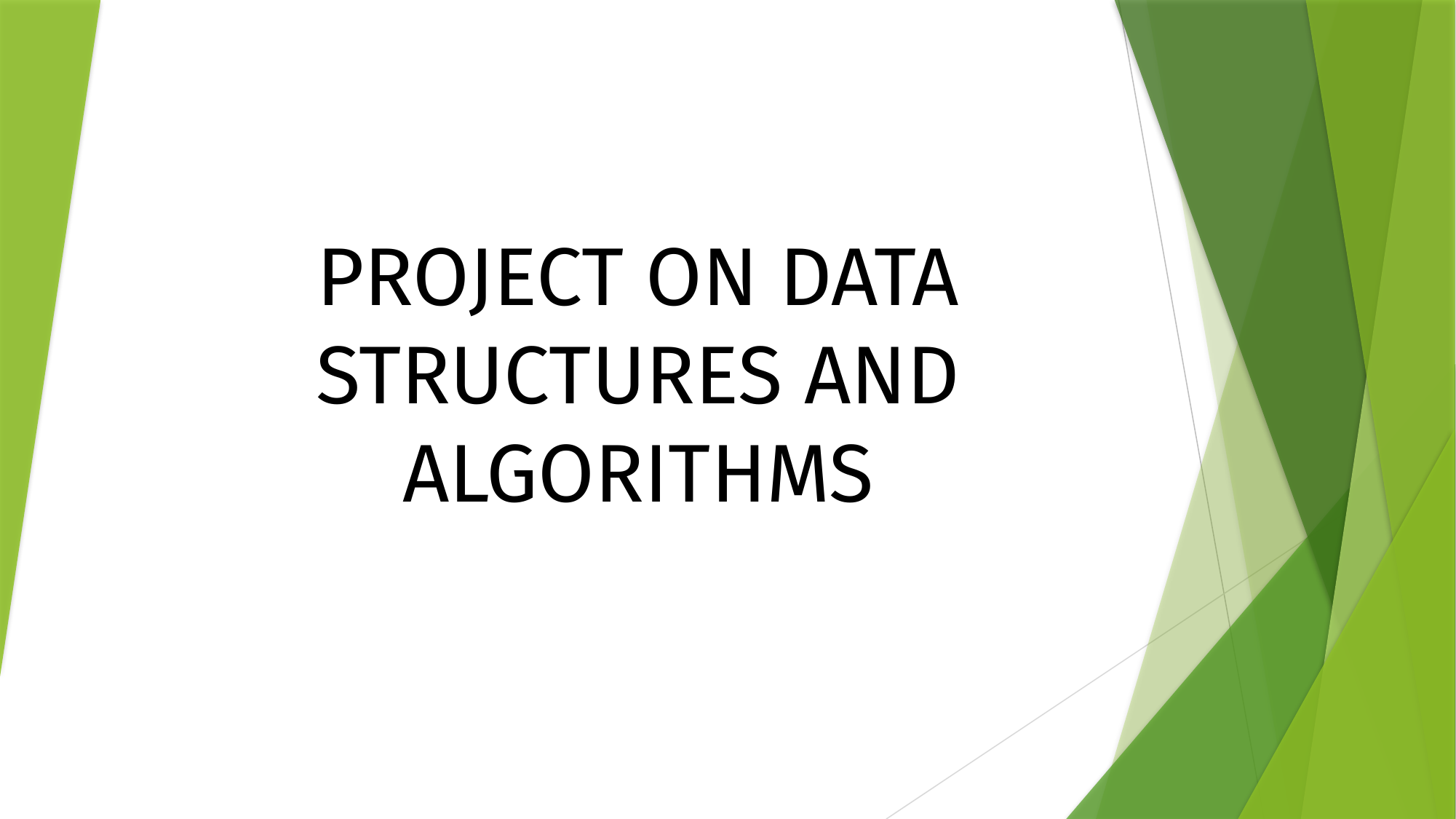

# PROJECT ON DATA STRUCTURES AND ALGORITHMS